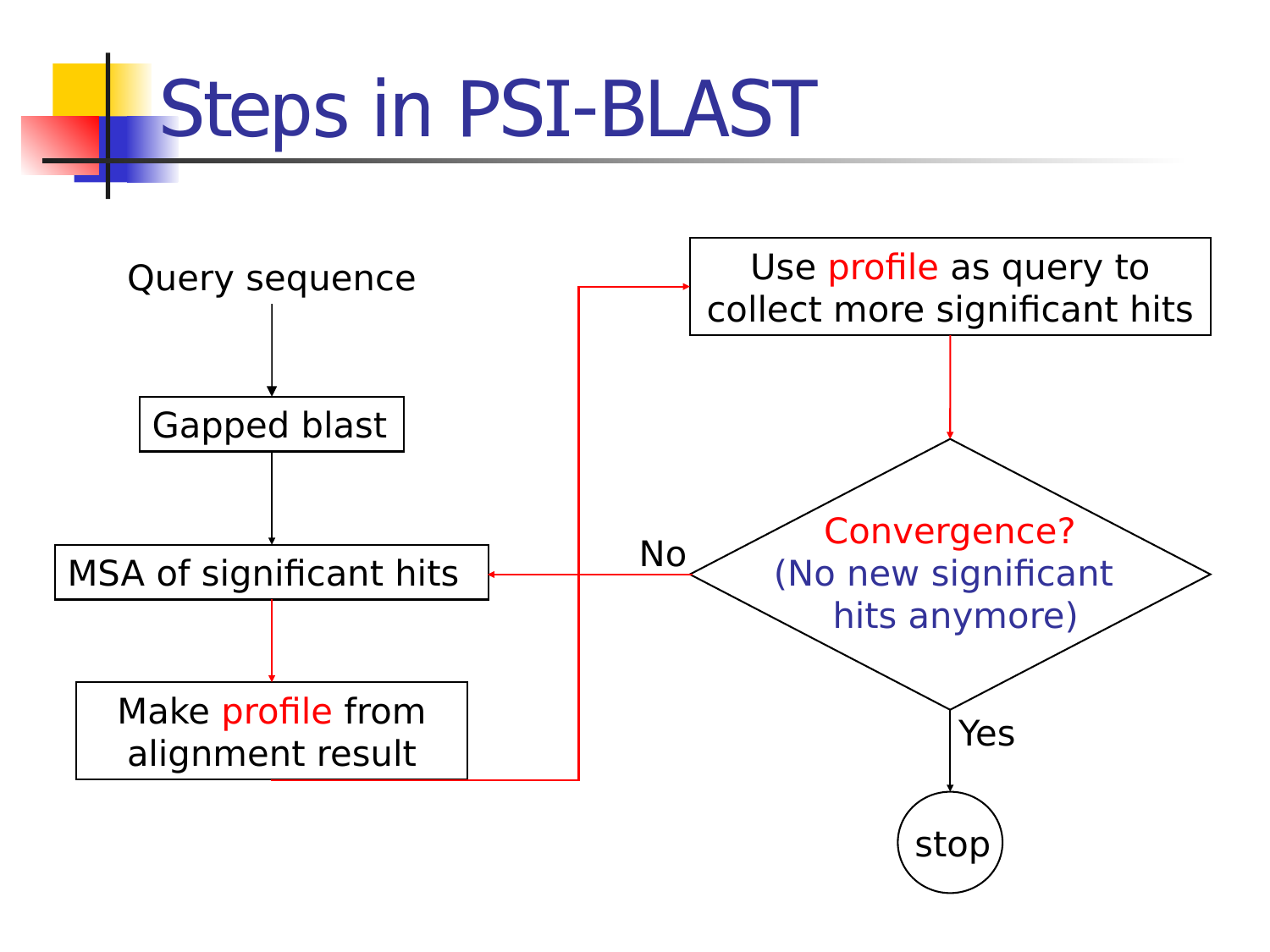

# Steps in PSI-BLAST
Use profile as query to collect more significant hits
Query sequence
Gapped blast

Convergence?
(No new significant
 hits anymore)
No
MSA of significant hits
Make profile from alignment result
Yes

stop